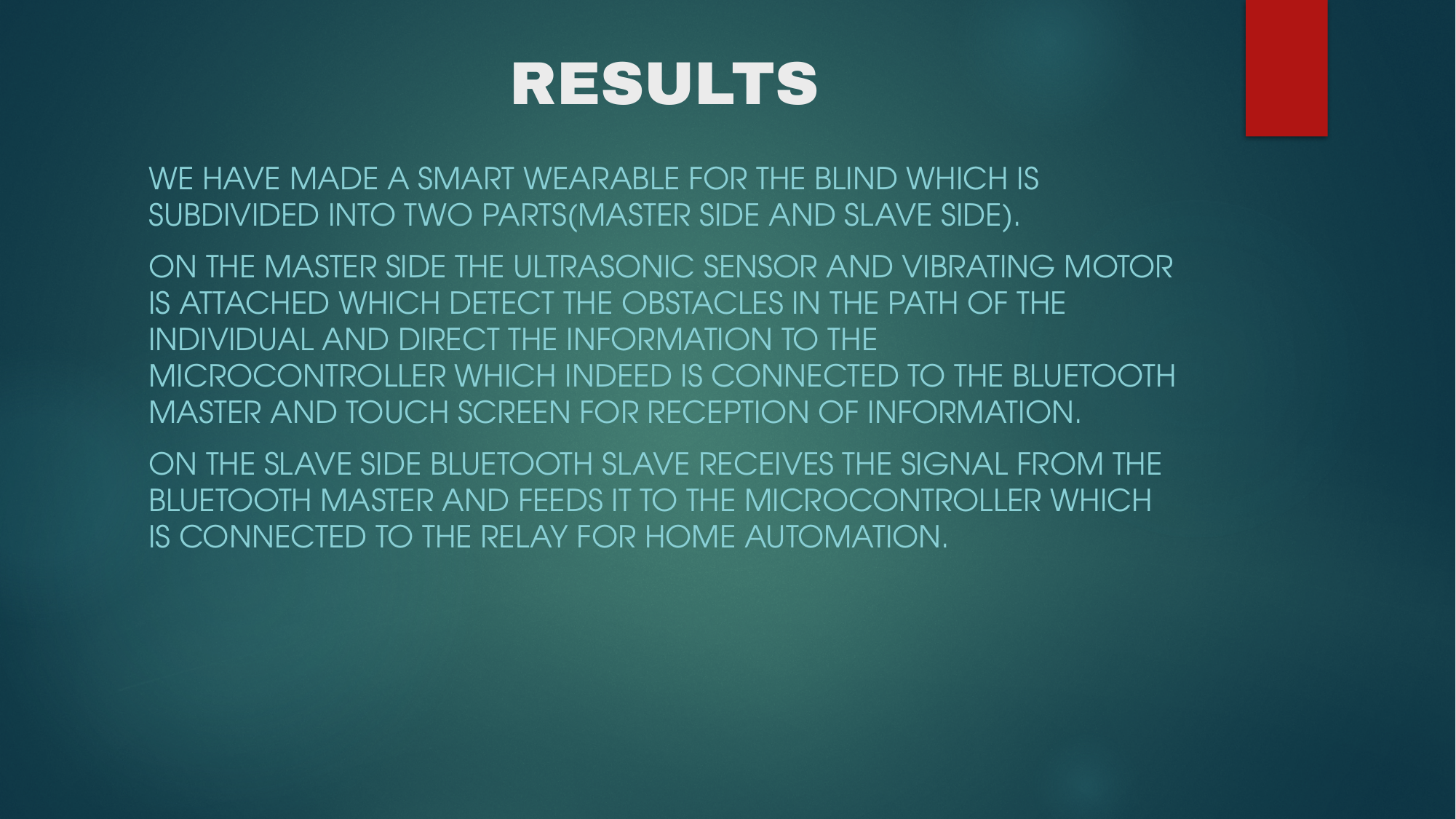

# RESULTS
We have made a smart wearable for the blind which is subdivided into two parts(master side and slave side).
On the master side the ultrasonic sensor and vibrating motor is attached which detect the obstacles in the path of the individual and direct the information to the microcontroller which indeed is connected to the Bluetooth master and touch screen for reception of information.
On the slave side Bluetooth slave receives the signal from the Bluetooth master and feeds it to the microcontroller which is connected to the relay for home automation.